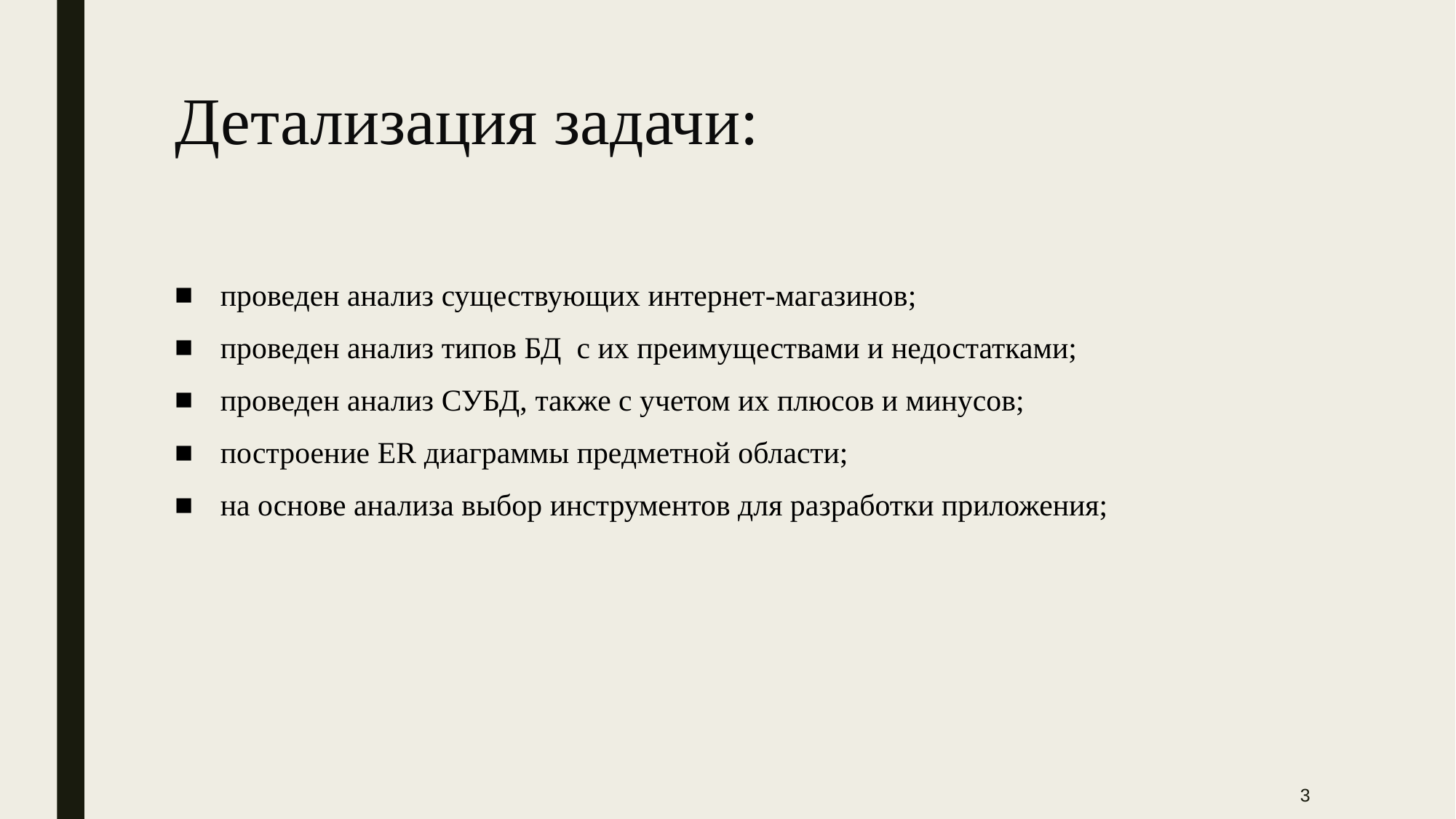

# Детализация задачи:
проведен анализ существующих интернет-магазинов;
проведен анализ типов БД  с их преимуществами и недостатками;
проведен анализ СУБД, также с учетом их плюсов и минусов;
построение ER диаграммы предметной области;
на основе анализа выбор инструментов для разработки приложения;
3